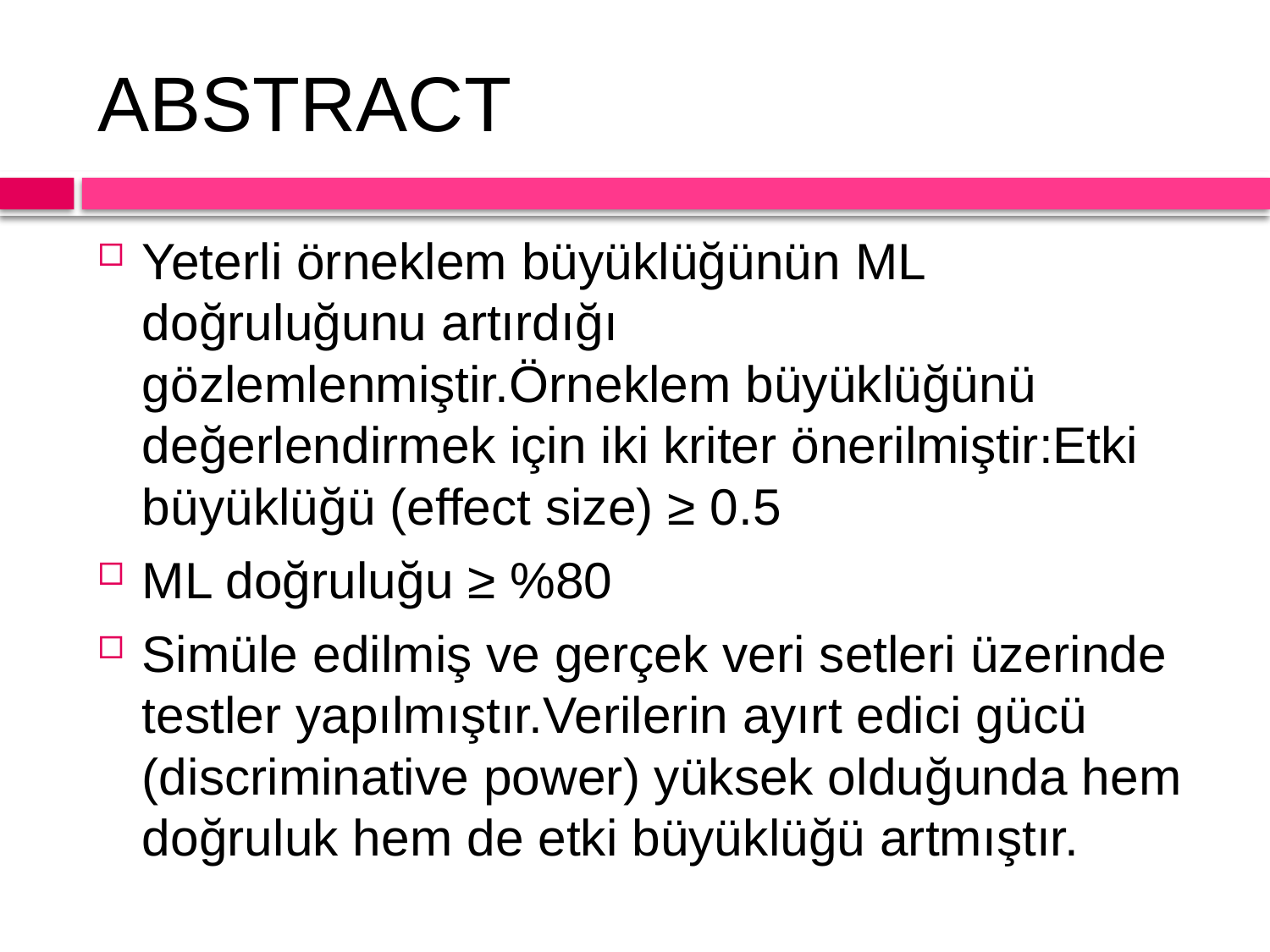

# ABSTRACT
Yeterli örneklem büyüklüğünün ML doğruluğunu artırdığı gözlemlenmiştir.Örneklem büyüklüğünü değerlendirmek için iki kriter önerilmiştir:Etki büyüklüğü (effect size) ≥ 0.5
ML doğruluğu ≥ %80
Simüle edilmiş ve gerçek veri setleri üzerinde testler yapılmıştır.Verilerin ayırt edici gücü (discriminative power) yüksek olduğunda hem doğruluk hem de etki büyüklüğü artmıştır.